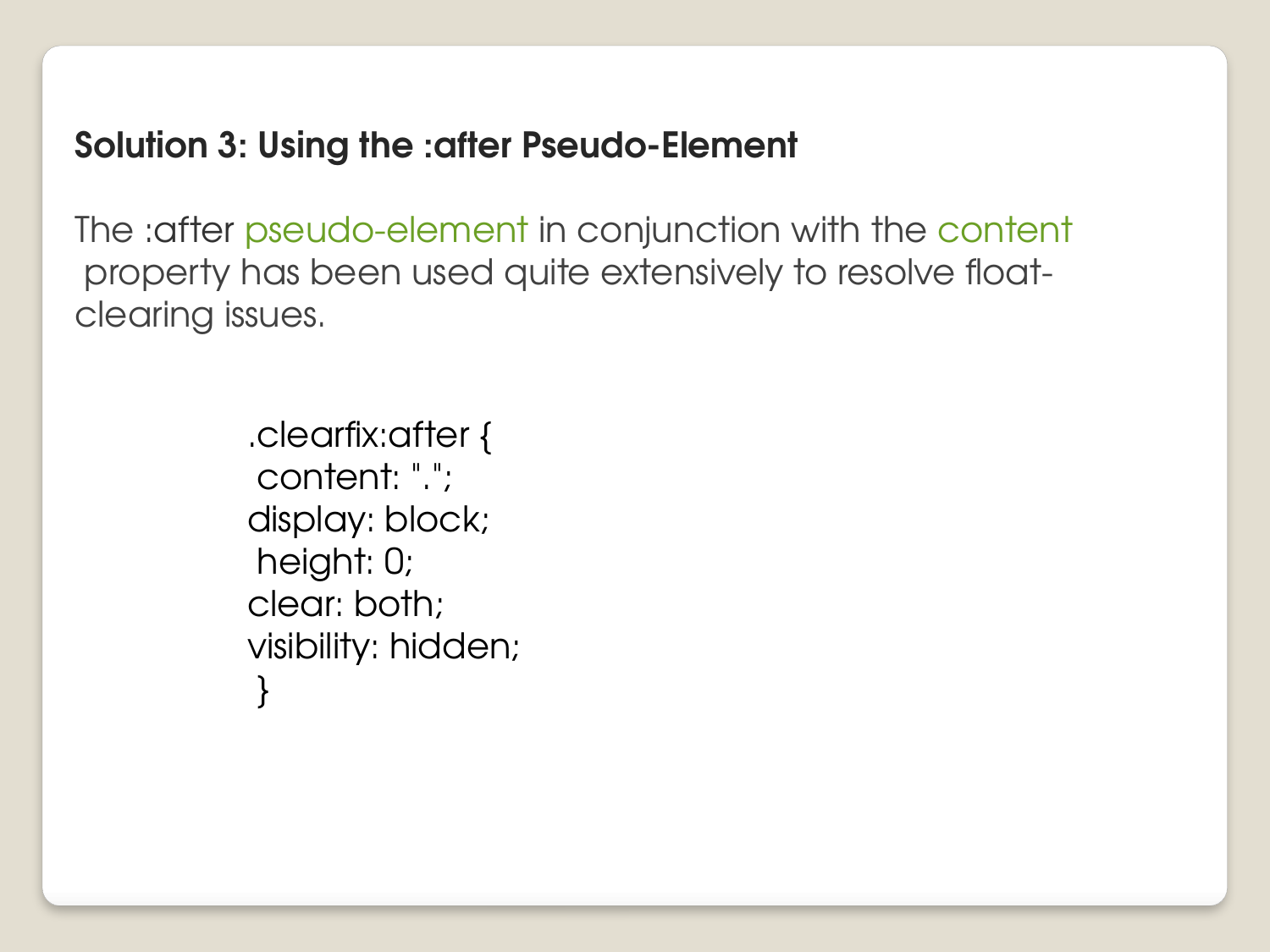

Solution 3: Using the :after Pseudo-Element

The :after pseudo-element in conjunction with the content property has been used quite extensively to resolve float-clearing issues.
.clearfix:after {
 content: ".";
display: block;
 height: 0;
clear: both;
visibility: hidden;
 }